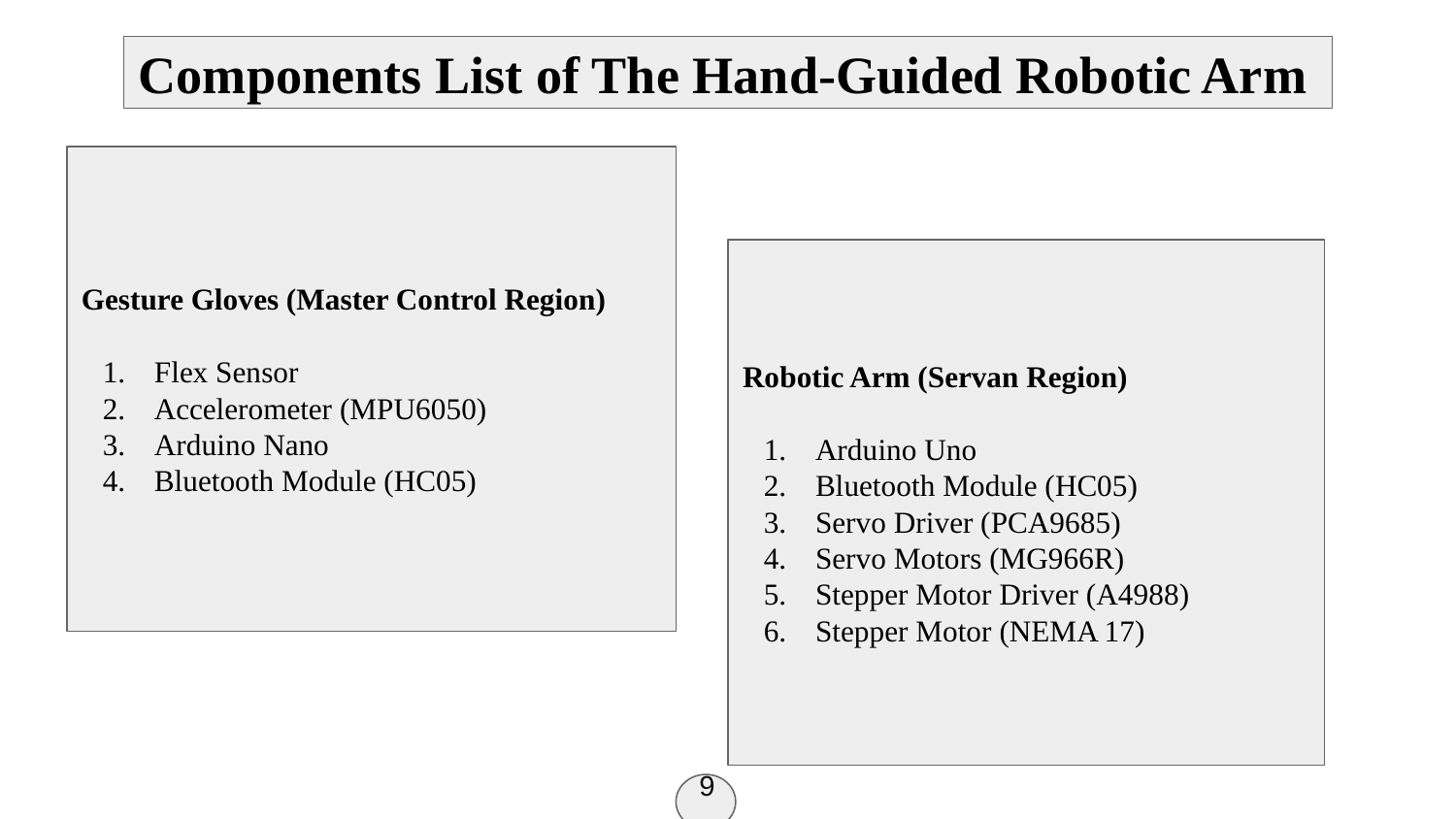

Components List of The Hand-Guided Robotic Arm

Gesture Gloves (Master Control Region)

Flex Sensor
Accelerometer (MPU6050)
Arduino Nano
Bluetooth Module (HC05)
Robotic Arm (Servan Region)
Arduino Uno
Bluetooth Module (HC05)
Servo Driver (PCA9685)
Servo Motors (MG966R)
Stepper Motor Driver (A4988)
Stepper Motor (NEMA 17)
9